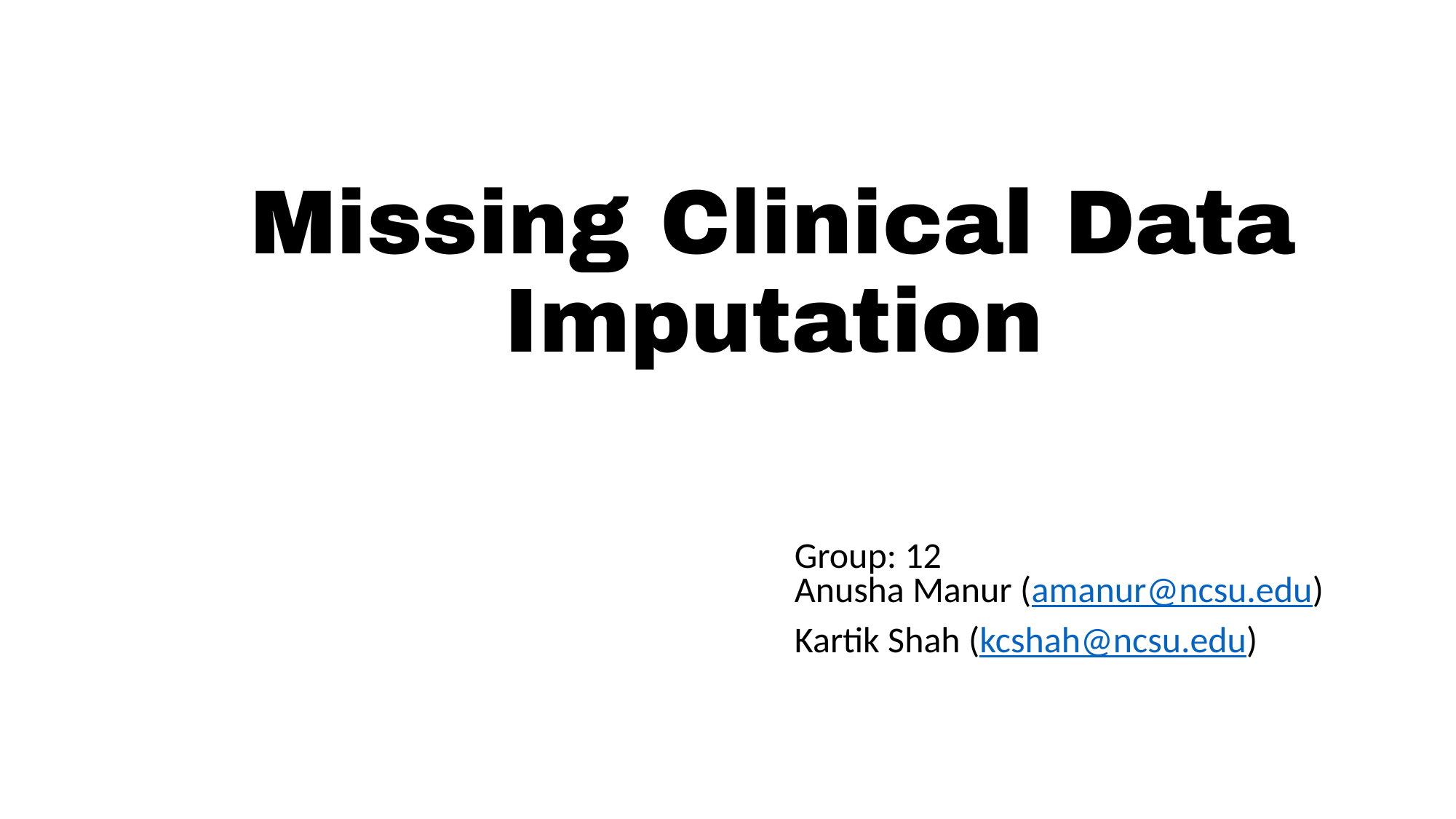

# Missing Clinical Data Imputation
Group: 12
Anusha Manur (amanur@ncsu.edu)
Kartik Shah (kcshah@ncsu.edu)